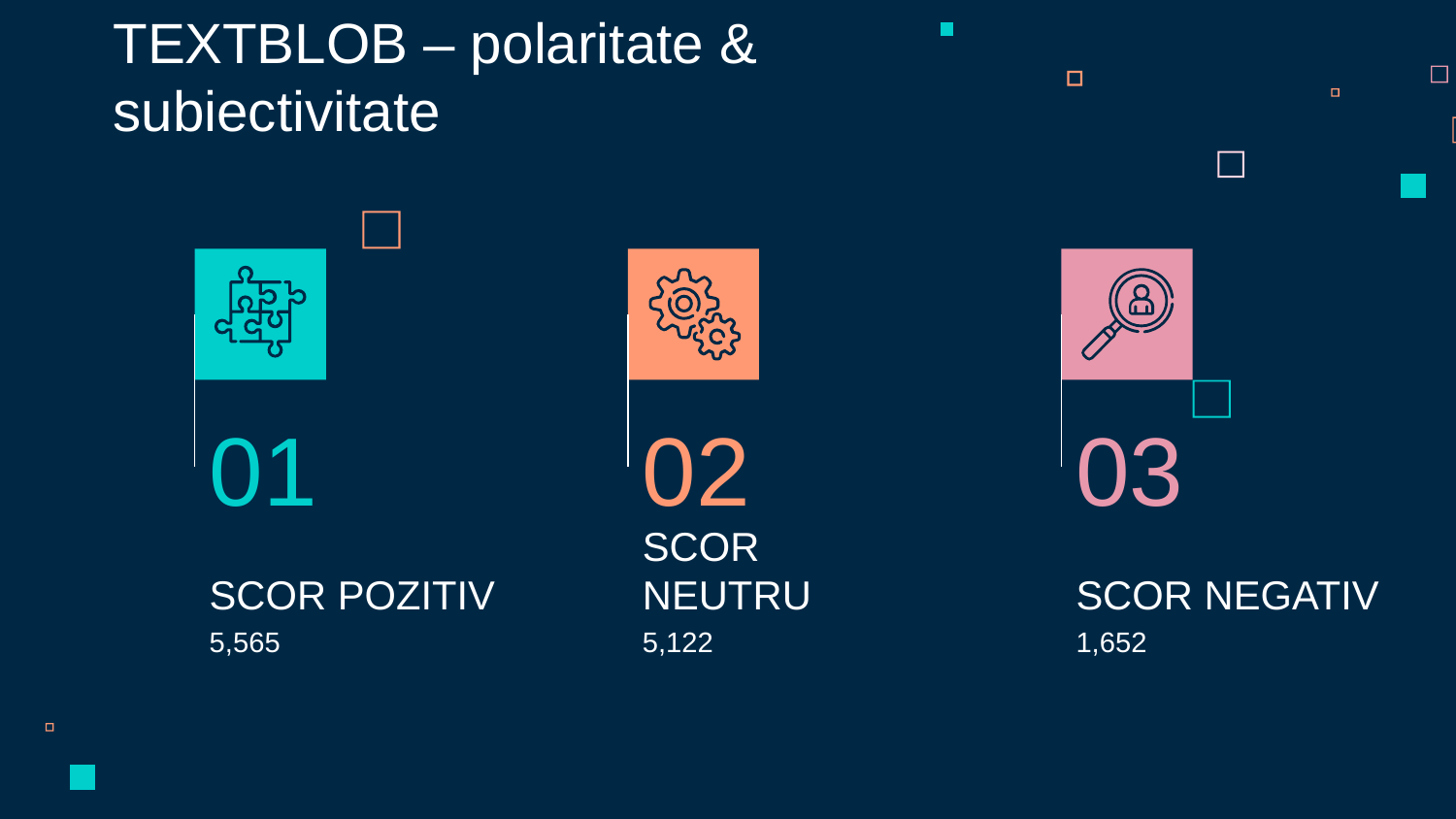

TEXTBLOB – polaritate & subiectivitate

01
02
03
# SCOR POZITIV
SCOR NEUTRU
SCOR NEGATIV
1,652
5,565
5,122